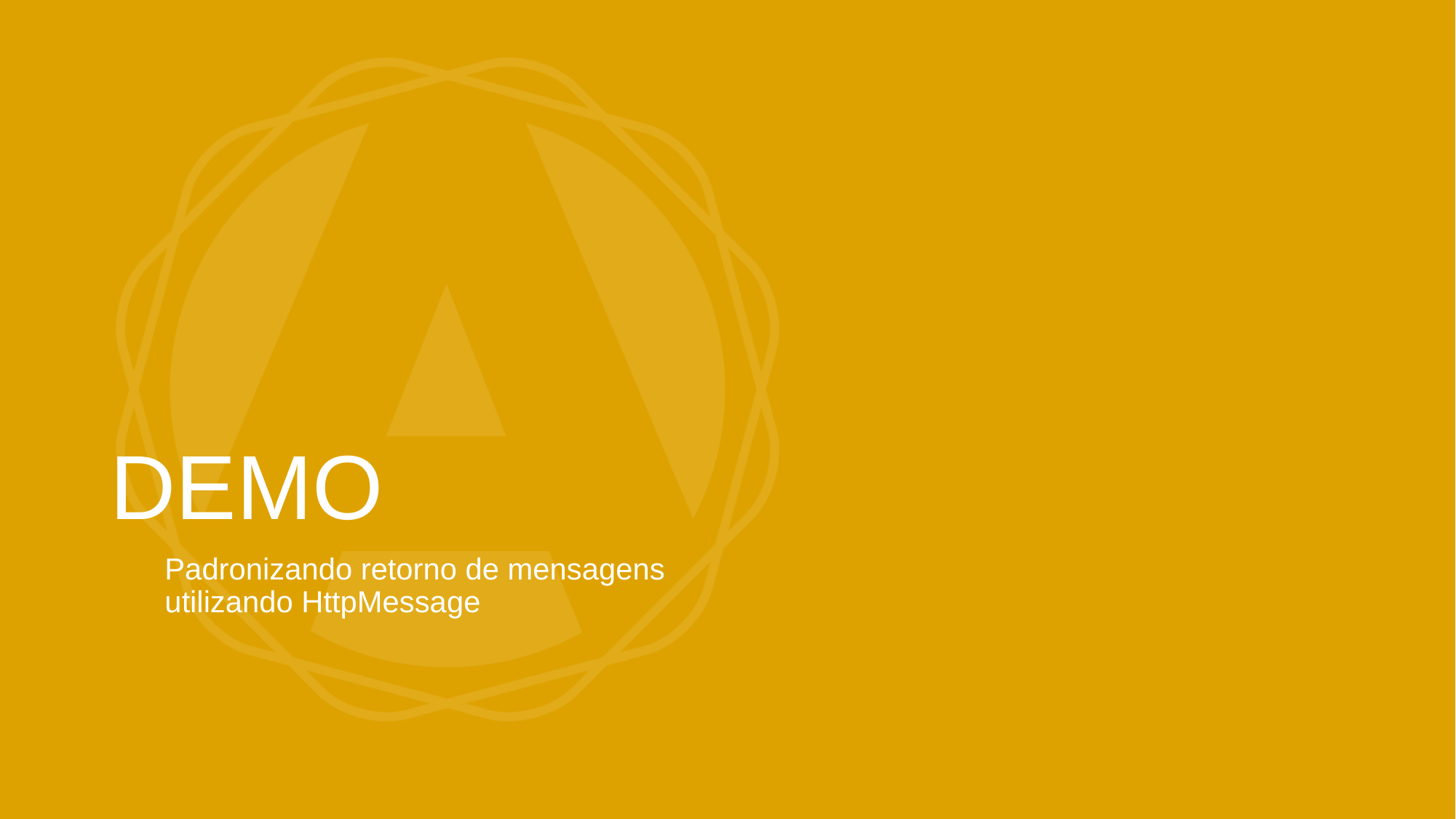

# DEMO
Padronizando retorno de mensagens utilizando HttpMessage